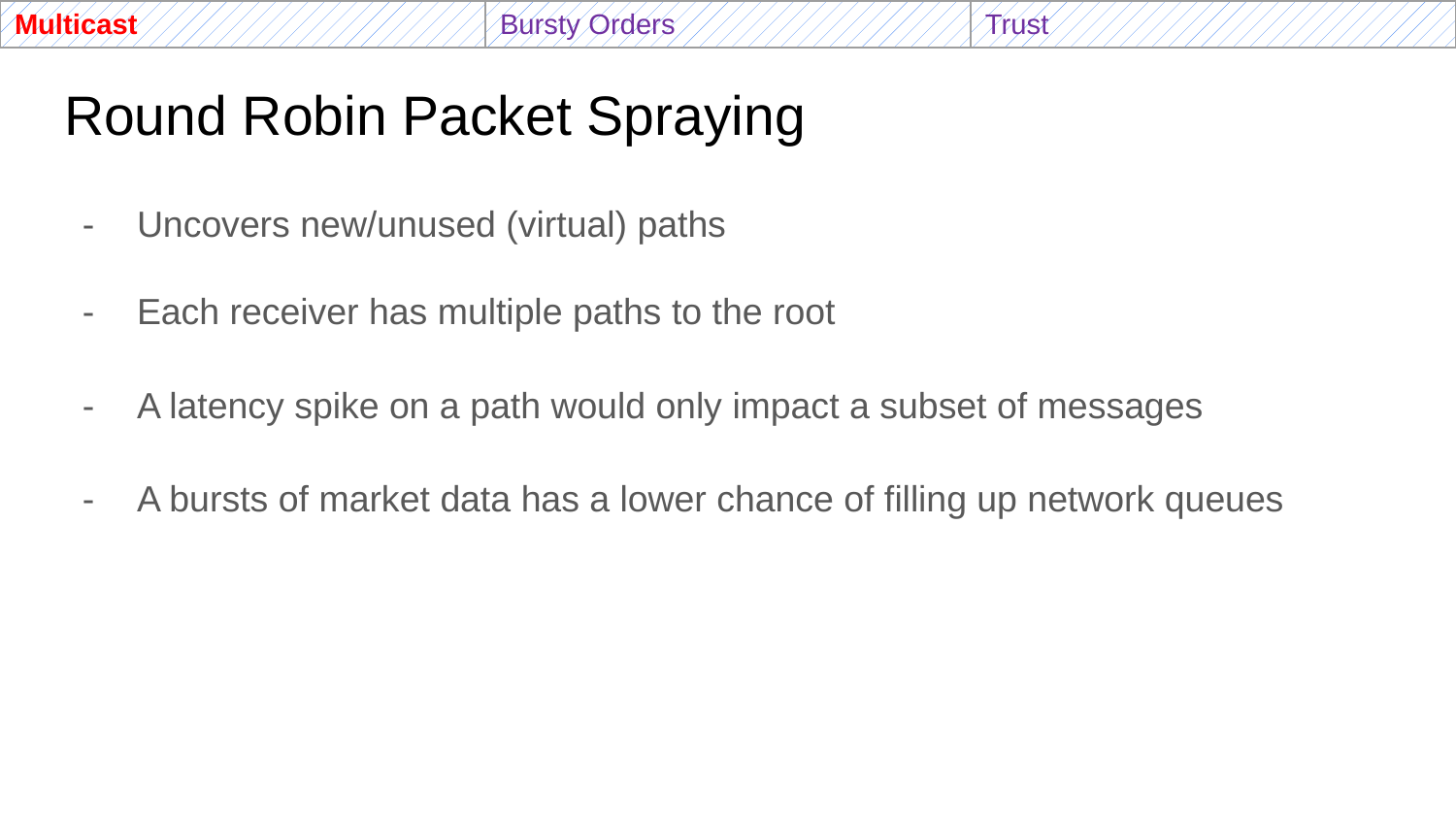

| Multicast | Bursty Orders | Trust |
| --- | --- | --- |
# Round Robin Packet Spraying
Uncovers new/unused (virtual) paths
Each receiver has multiple paths to the root
A latency spike on a path would only impact a subset of messages
A bursts of market data has a lower chance of filling up network queues